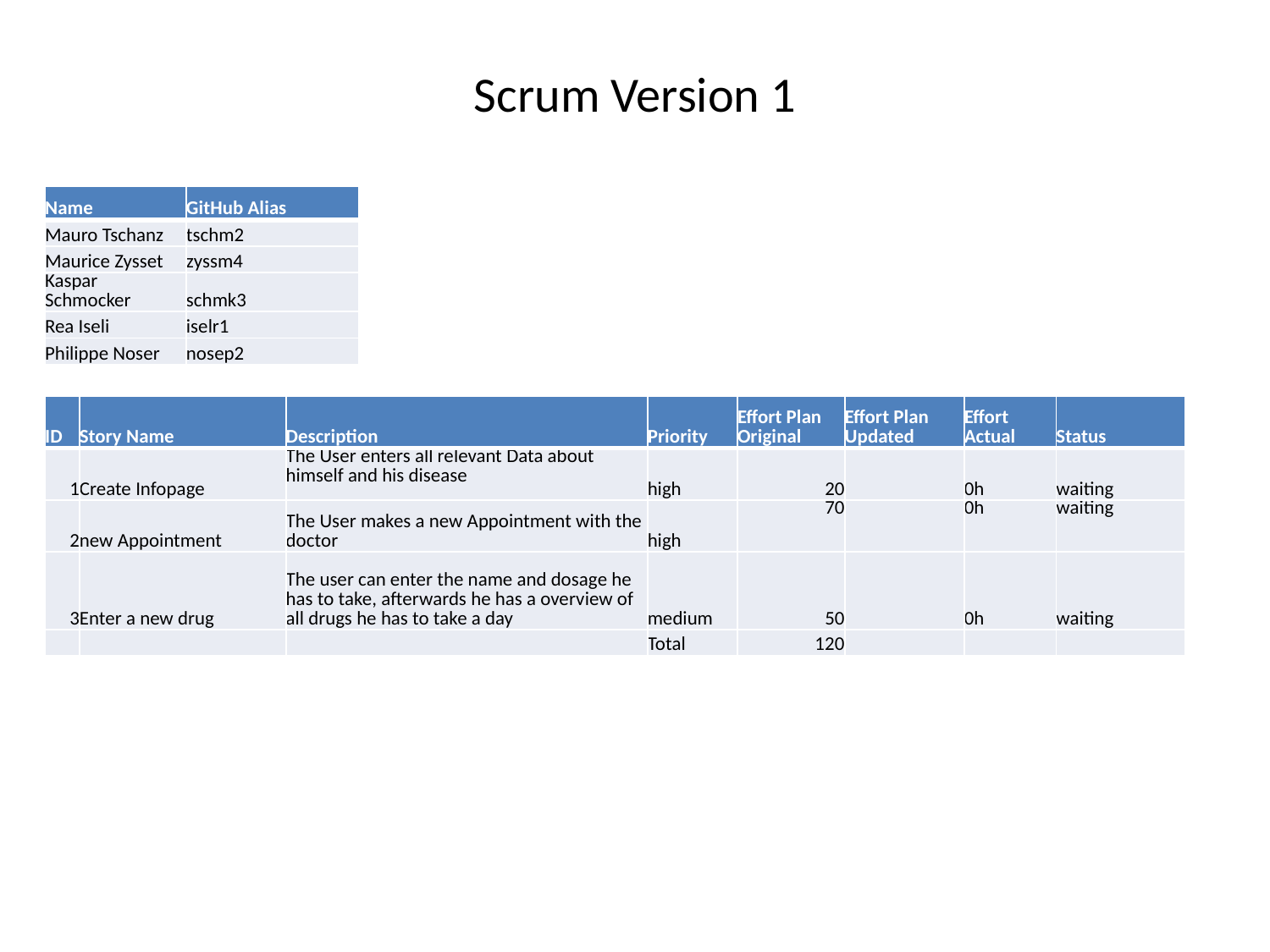

# Scrum Version 1
| Name | GitHub Alias |
| --- | --- |
| Mauro Tschanz | tschm2 |
| Maurice Zysset | zyssm4 |
| Kaspar Schmocker | schmk3 |
| Rea Iseli | iselr1 |
| Philippe Noser | nosep2 |
| ID | Story Name | Description | Priority | Effort Plan Original | Effort Plan Updated | Effort Actual | Status |
| --- | --- | --- | --- | --- | --- | --- | --- |
| 1 | Create Infopage | The User enters all relevant Data about himself and his disease | high | 20 |  | 0h | waiting |
| 2 | new Appointment | The User makes a new Appointment with the doctor | high | 70 |  | 0h | waiting |
| 3 | Enter a new drug | The user can enter the name and dosage he has to take, afterwards he has a overview of all drugs he has to take a day | medium | 50 |  | 0h | waiting |
|  |  |  | Total | 120 |  |  |  |